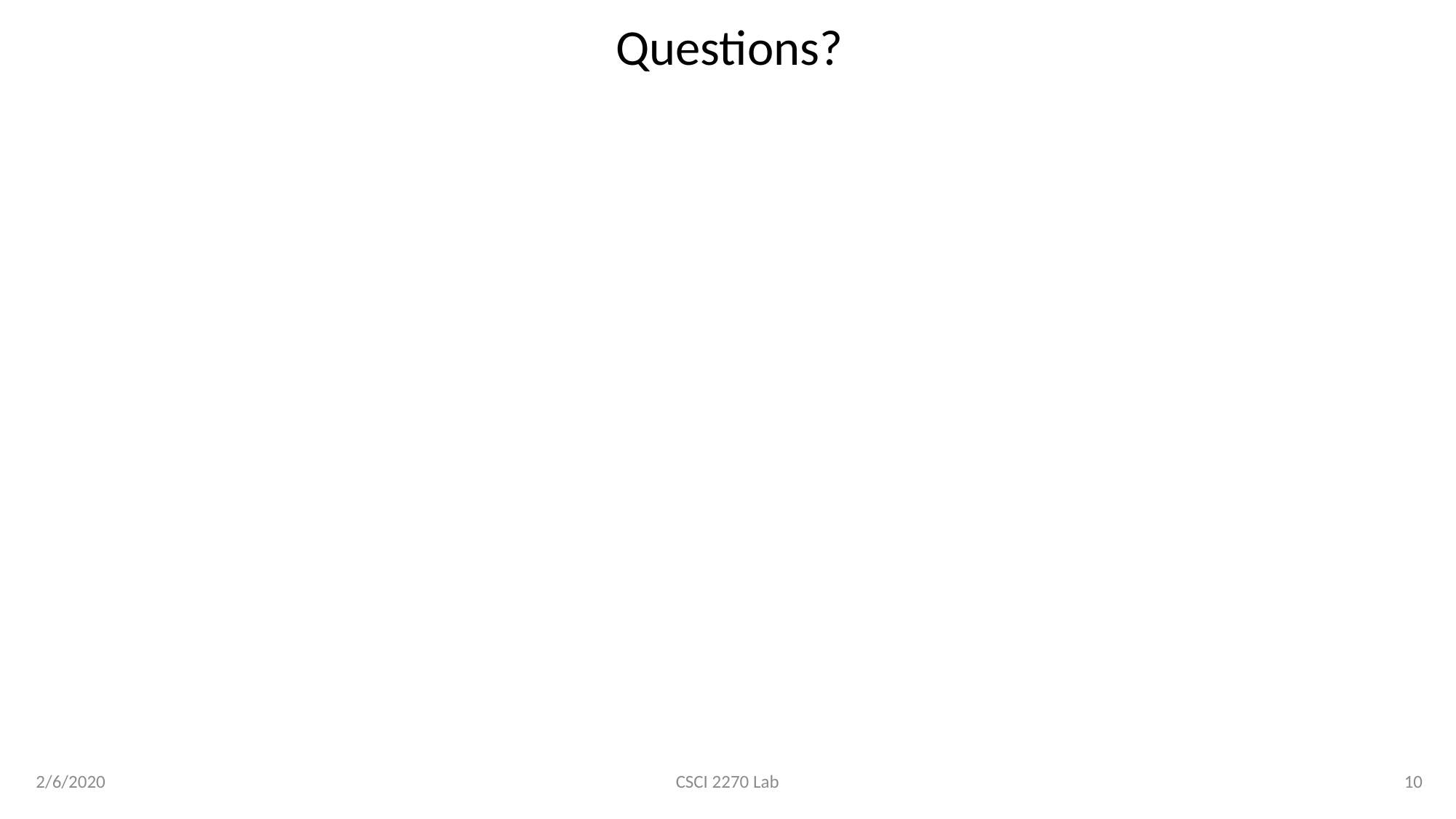

# Questions?
2/6/2020
10
CSCI 2270 Lab